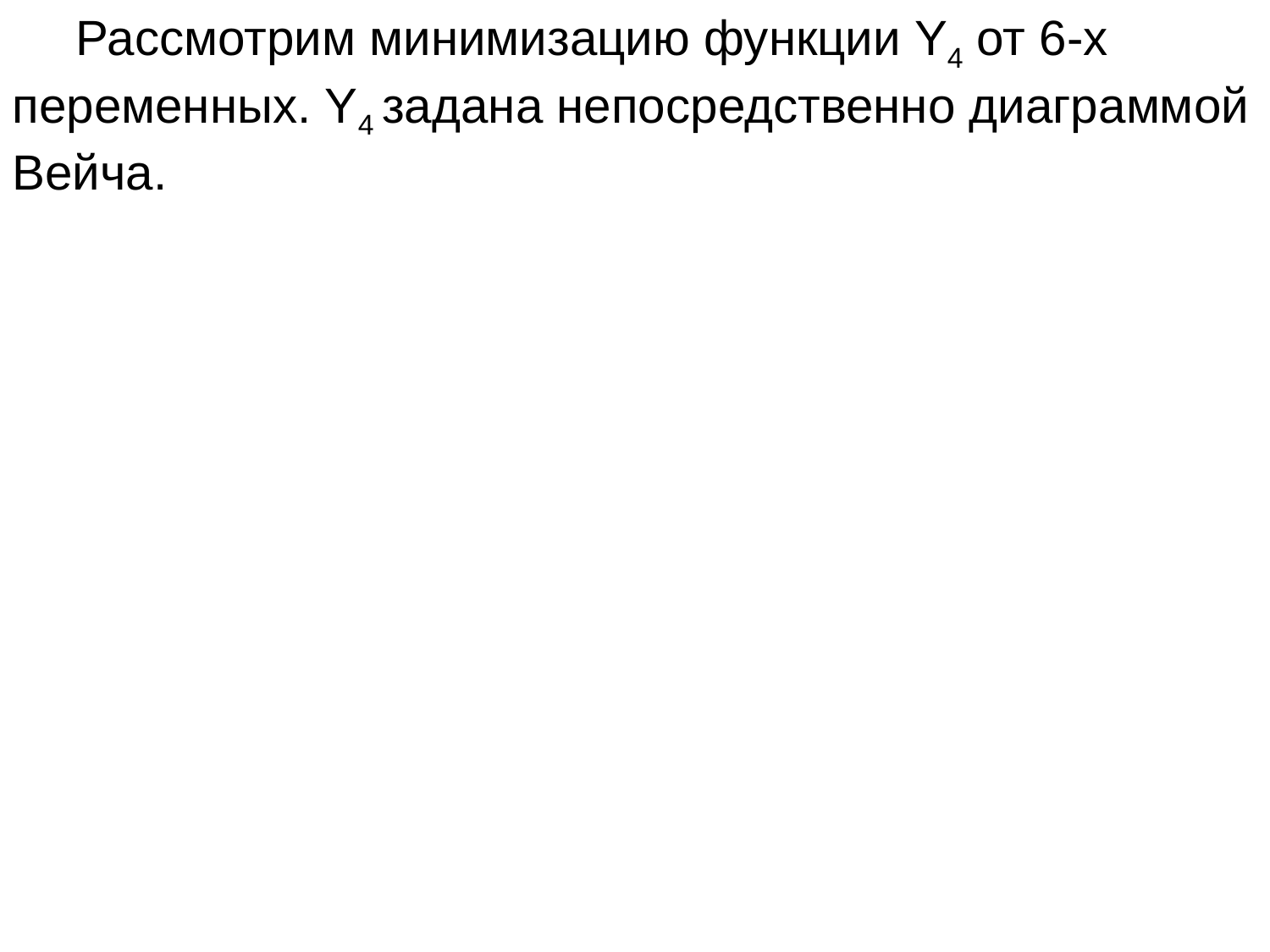

Рассмотрим минимизацию функции Y4 от 6-х переменных. Y4 задана непосредственно диаграммой Вейча.